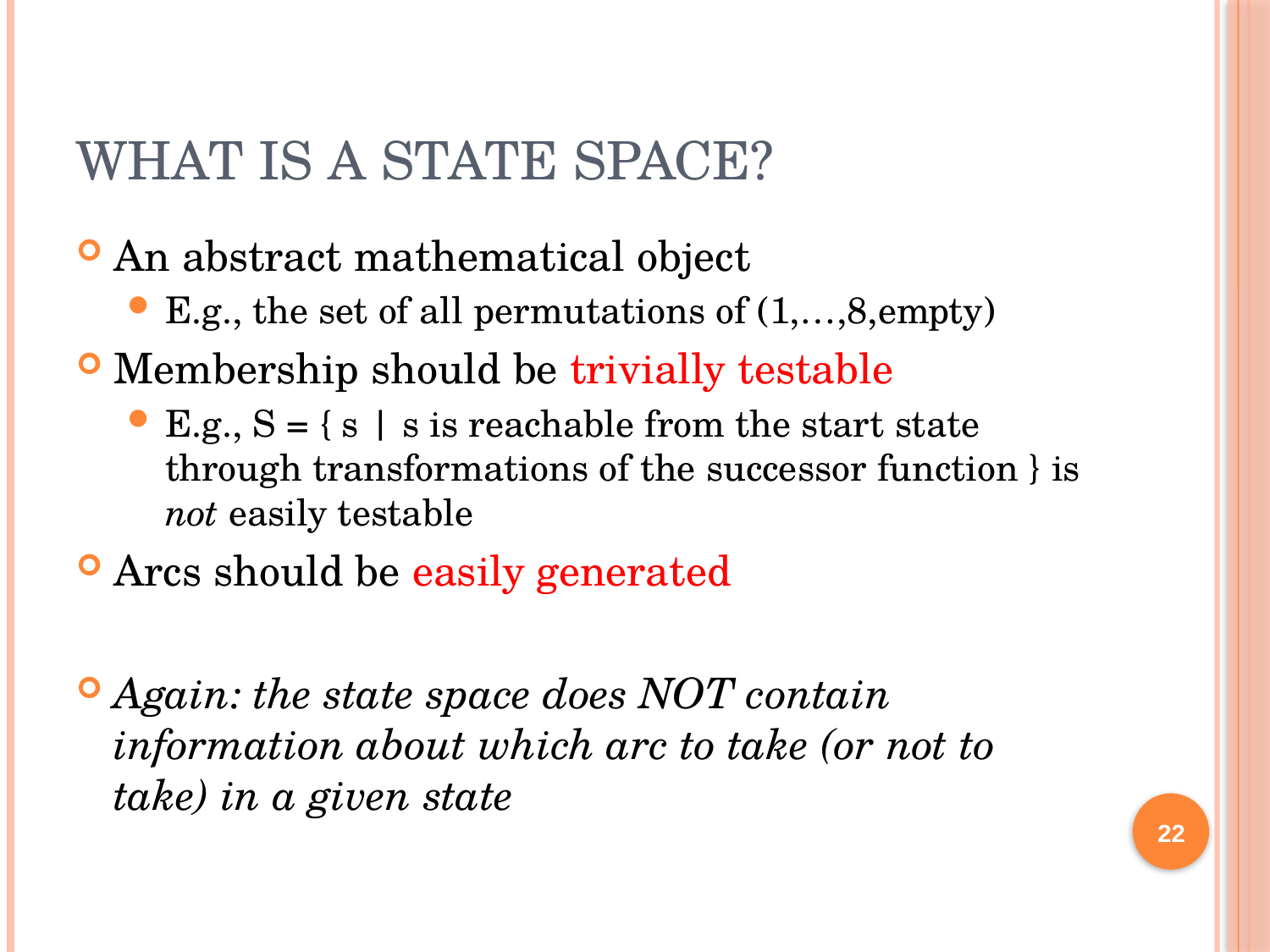

# What is a State Space?
An abstract mathematical object
E.g., the set of all permutations of (1,…,8,empty)
Membership should be trivially testable
E.g., S = { s | s is reachable from the start state through transformations of the successor function } is not easily testable
Arcs should be easily generated

Again: the state space does NOT contain information about which arc to take (or not to take) in a given state
22